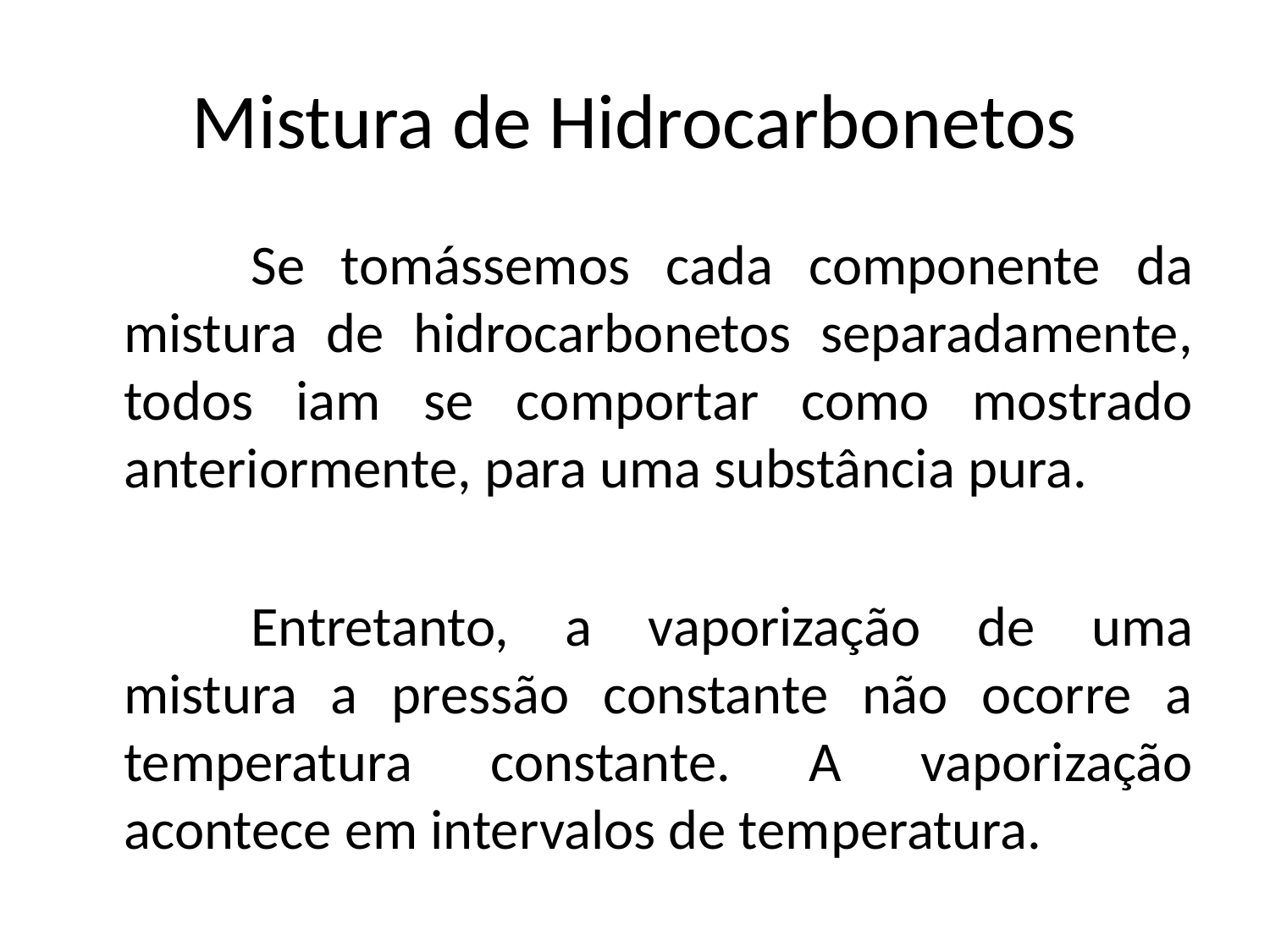

# Mistura de Hidrocarbonetos
		Se tomássemos cada componente da mistura de hidrocarbonetos separadamente, todos iam se comportar como mostrado anteriormente, para uma substância pura.

		Entretanto, a vaporização de uma mistura a pressão constante não ocorre a temperatura constante. A vaporização acontece em intervalos de temperatura.